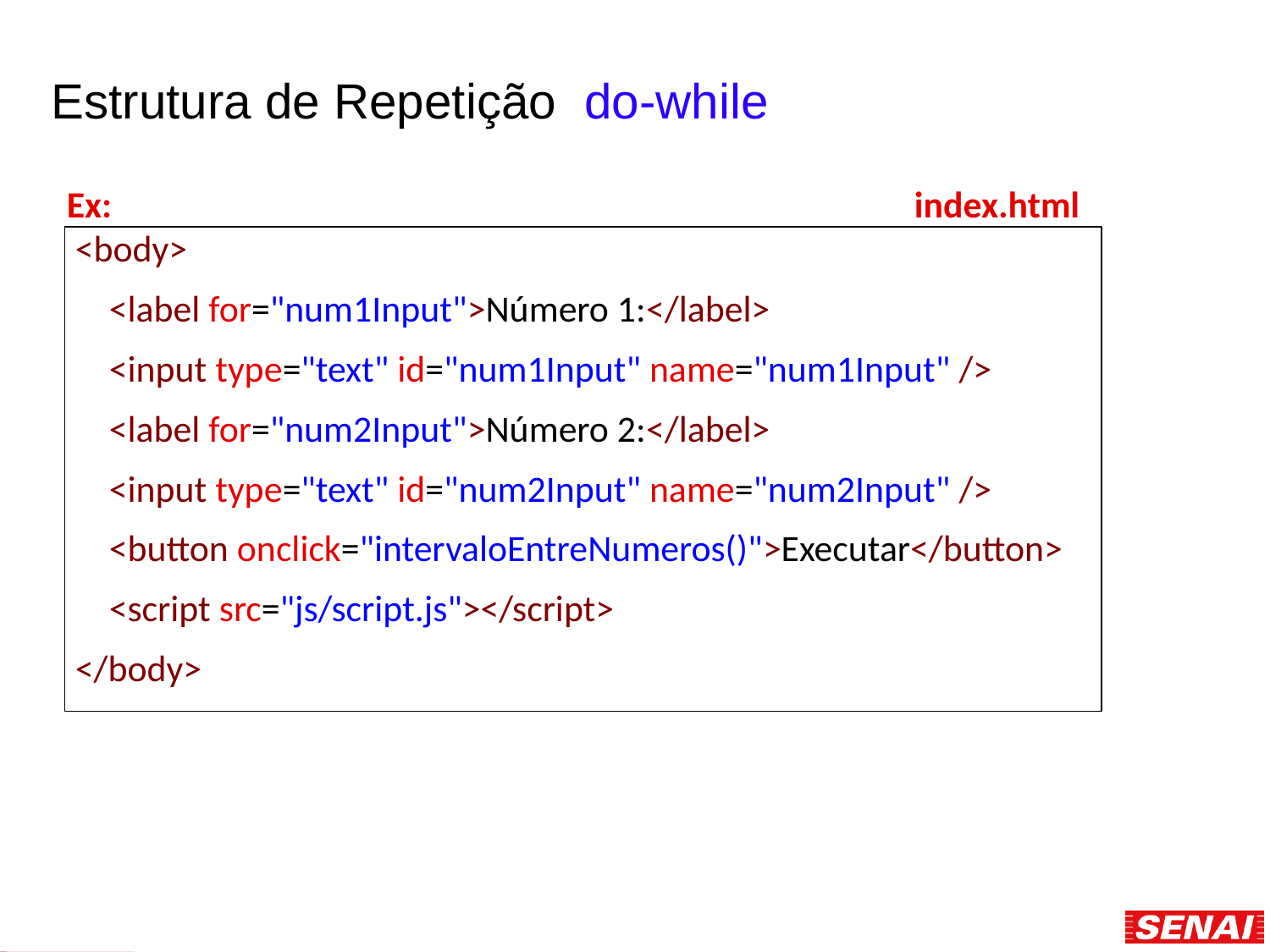

# Estrutura de Repetição  do-while
Ex:                                                                                               index.html
 <body>
     <label for="num1Input">Número 1:</label>
     <input type="text" id="num1Input" name="num1Input" />
     <label for="num2Input">Número 2:</label>
     <input type="text" id="num2Input" name="num2Input" />
     <button onclick="intervaloEntreNumeros()">Executar</button>
     <script src="js/script.js"></script>
 </body>